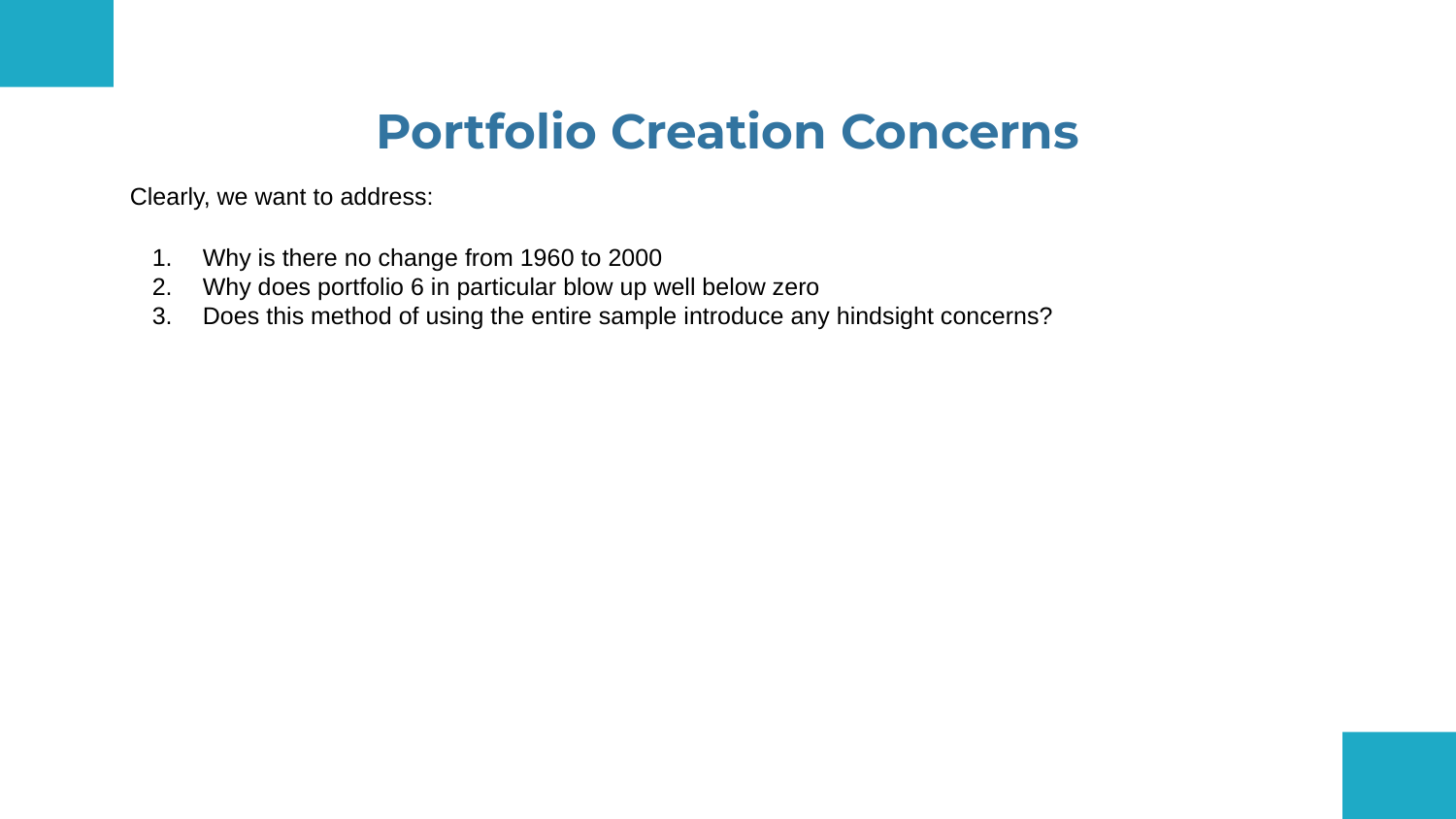

# Portfolio Creation Concerns
Clearly, we want to address:
Why is there no change from 1960 to 2000
Why does portfolio 6 in particular blow up well below zero
Does this method of using the entire sample introduce any hindsight concerns?